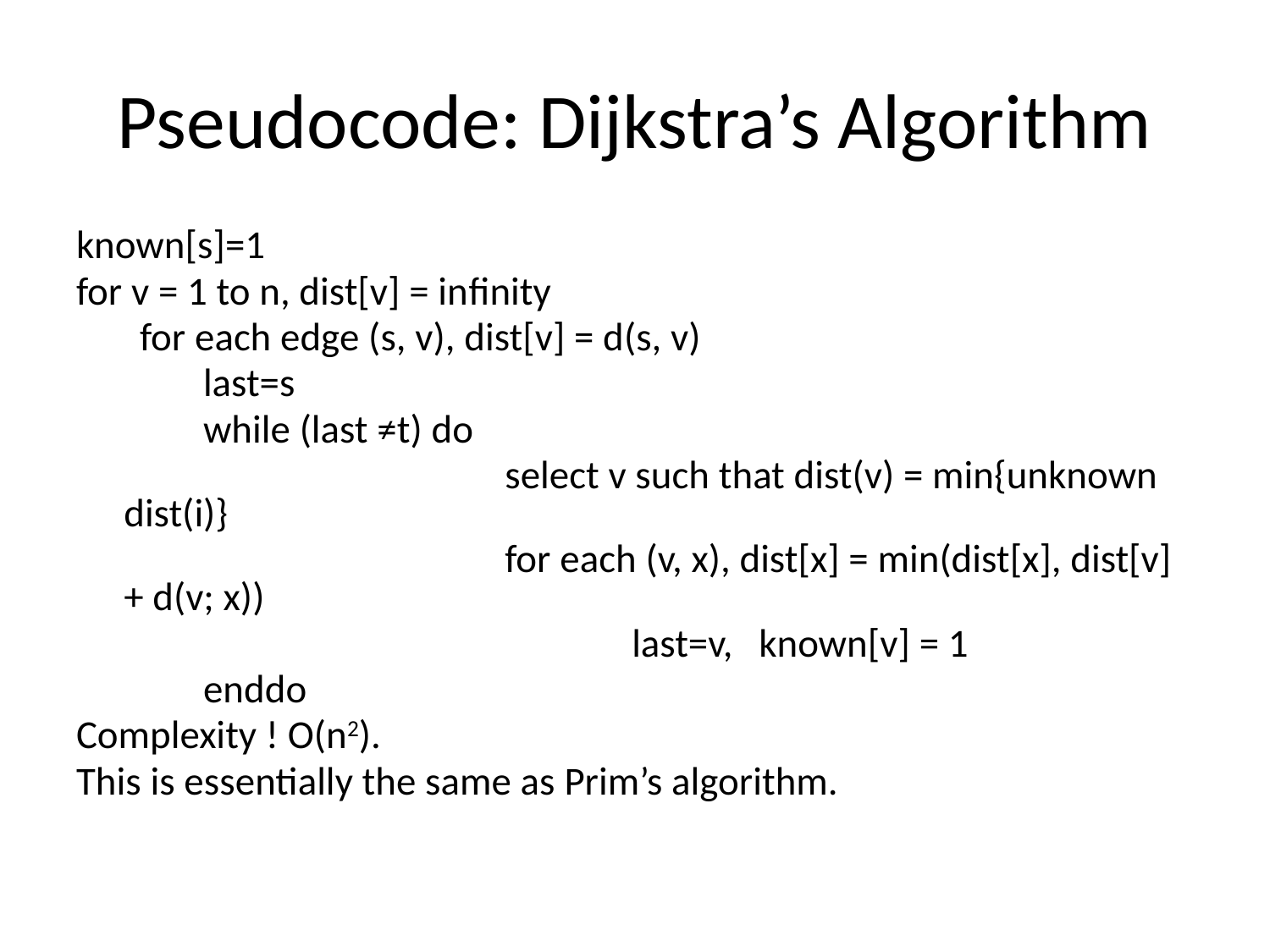

# Pseudocode: Dijkstra’s Algorithm
known[s]=1
for v = 1 to n, dist[v] = infinity
for each edge (s, v), dist[v] = d(s, v)
last=s
while (last ≠t) do
   				select v such that dist(v) = min{unknown dist(i)}
   				for each (v, x), dist[x] = min(dist[x], dist[v] + d(v; x))
   					last=v, 	known[v] = 1
enddo
Complexity ! O(n2).
This is essentially the same as Prim’s algorithm.